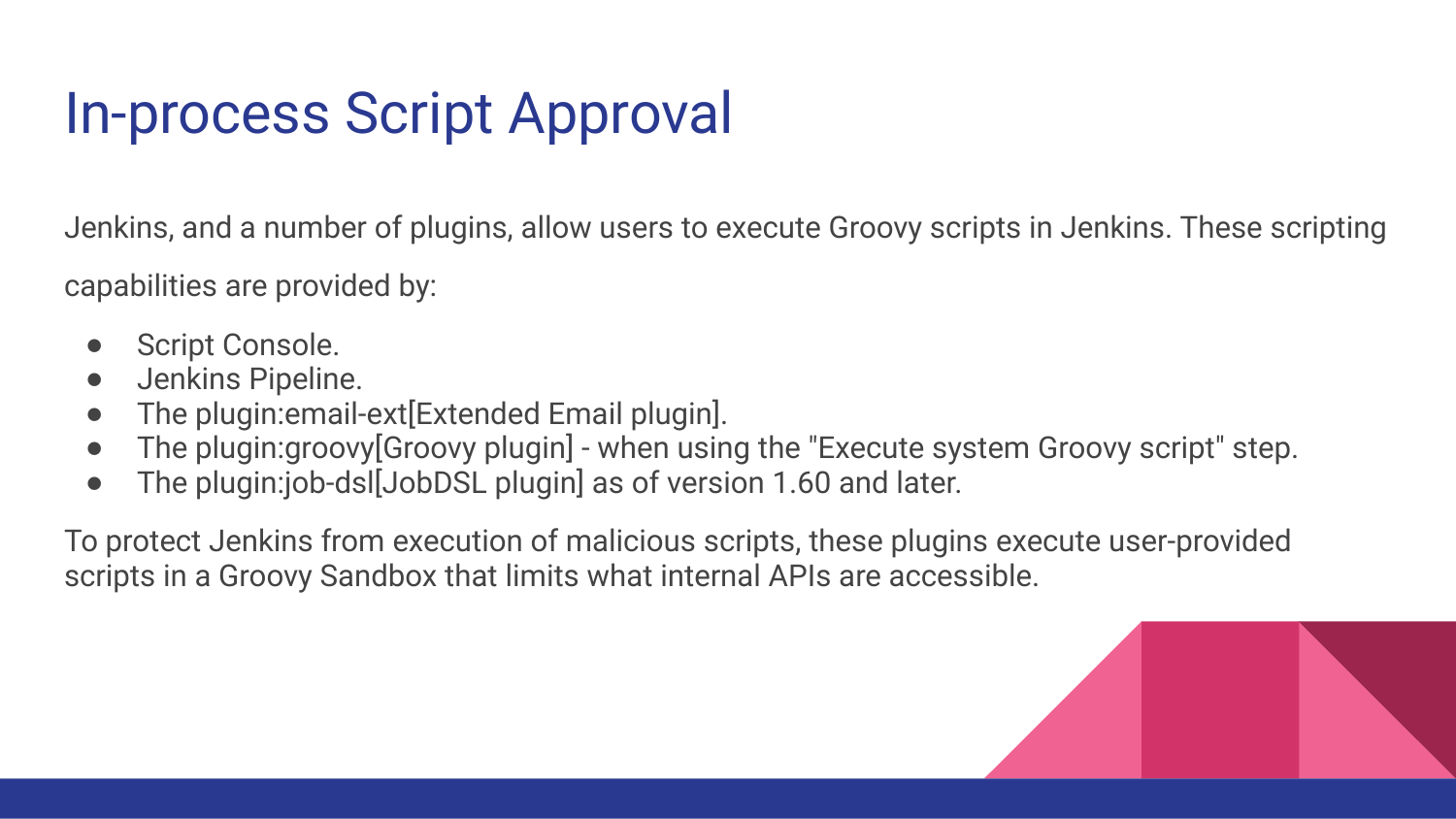

# In-process Script Approval
Jenkins, and a number of plugins, allow users to execute Groovy scripts in Jenkins. These scripting
capabilities are provided by:
Script Console.
Jenkins Pipeline.
The plugin:email-ext[Extended Email plugin].
The plugin:groovy[Groovy plugin] - when using the "Execute system Groovy script" step.
The plugin:job-dsl[JobDSL plugin] as of version 1.60 and later.
To protect Jenkins from execution of malicious scripts, these plugins execute user-provided scripts in a Groovy Sandbox that limits what internal APIs are accessible.